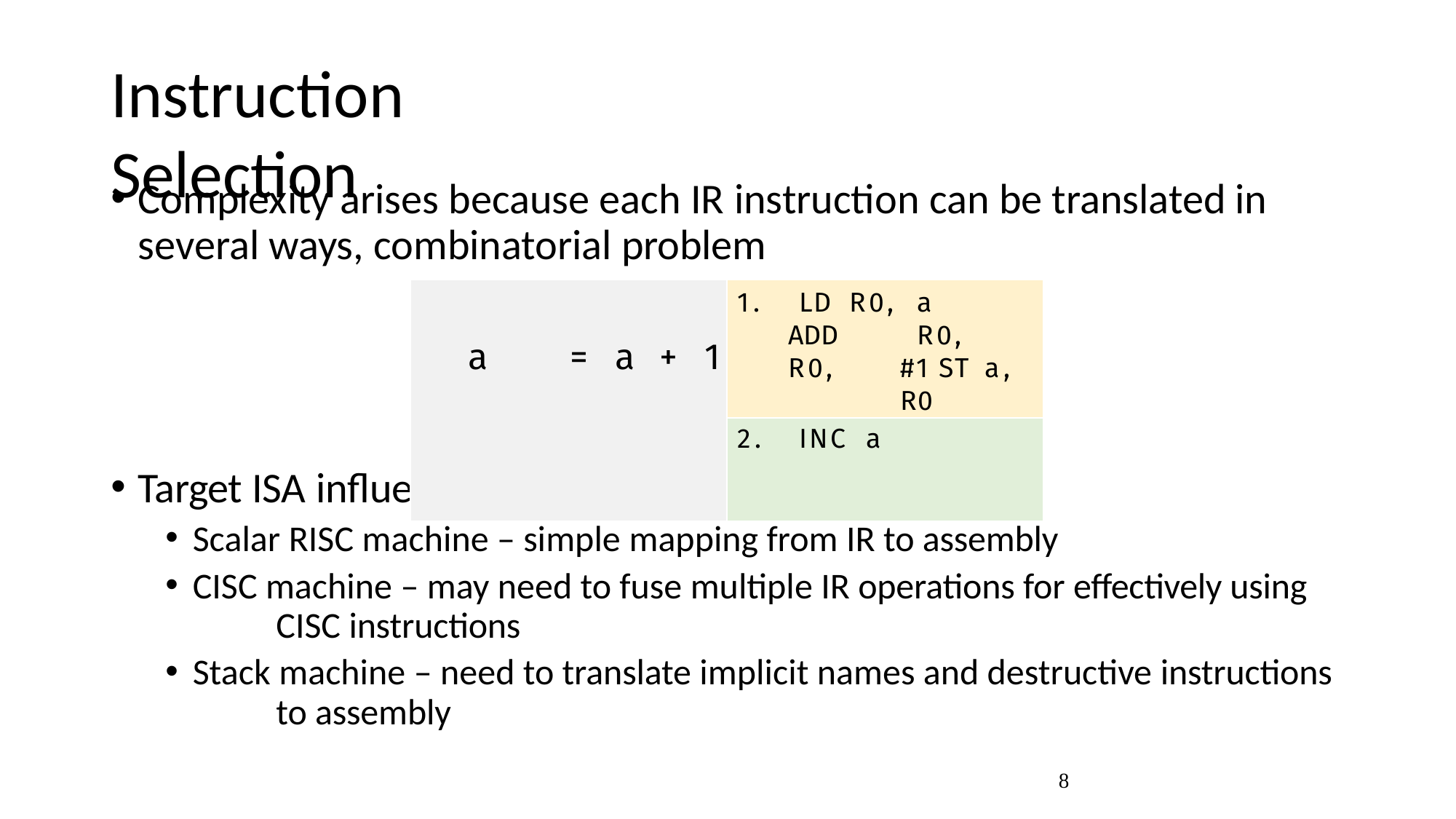

# Instruction Selection
Complexity arises because each IR instruction can be translated in several ways, combinatorial problem
| a = a + 1 | 1. LD R0, a ADD R0, R0, #1 ST a, R0 |
| --- | --- |
|  | 2. INC a |
Target ISA influences instruction selection
Scalar RISC machine – simple mapping from IR to assembly
CISC machine – may need to fuse multiple IR operations for effectively using 	CISC instructions
Stack machine – need to translate implicit names and destructive instructions 	to assembly
8